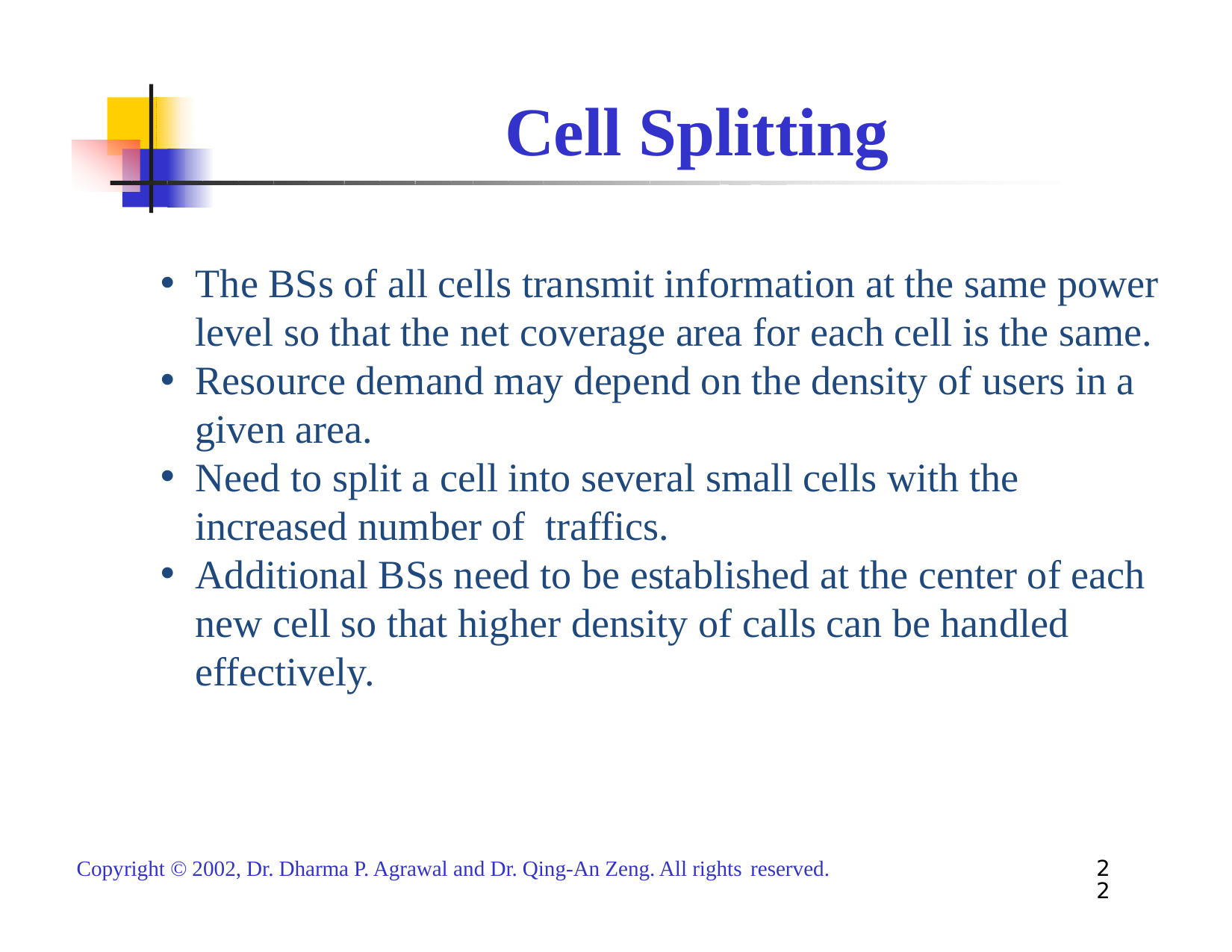

# Cell Splitting
The BSs of all cells transmit information at the same power level so that the net coverage area for each cell is the same.
Resource demand may depend on the density of users in a given area.
Need to split a cell into several small cells with the increased number of  traffics.
Additional BSs need to be established at the center of each new cell so that higher density of calls can be handled effectively.
22
Copyright © 2002, Dr. Dharma P. Agrawal and Dr. Qing-An Zeng. All rights reserved.